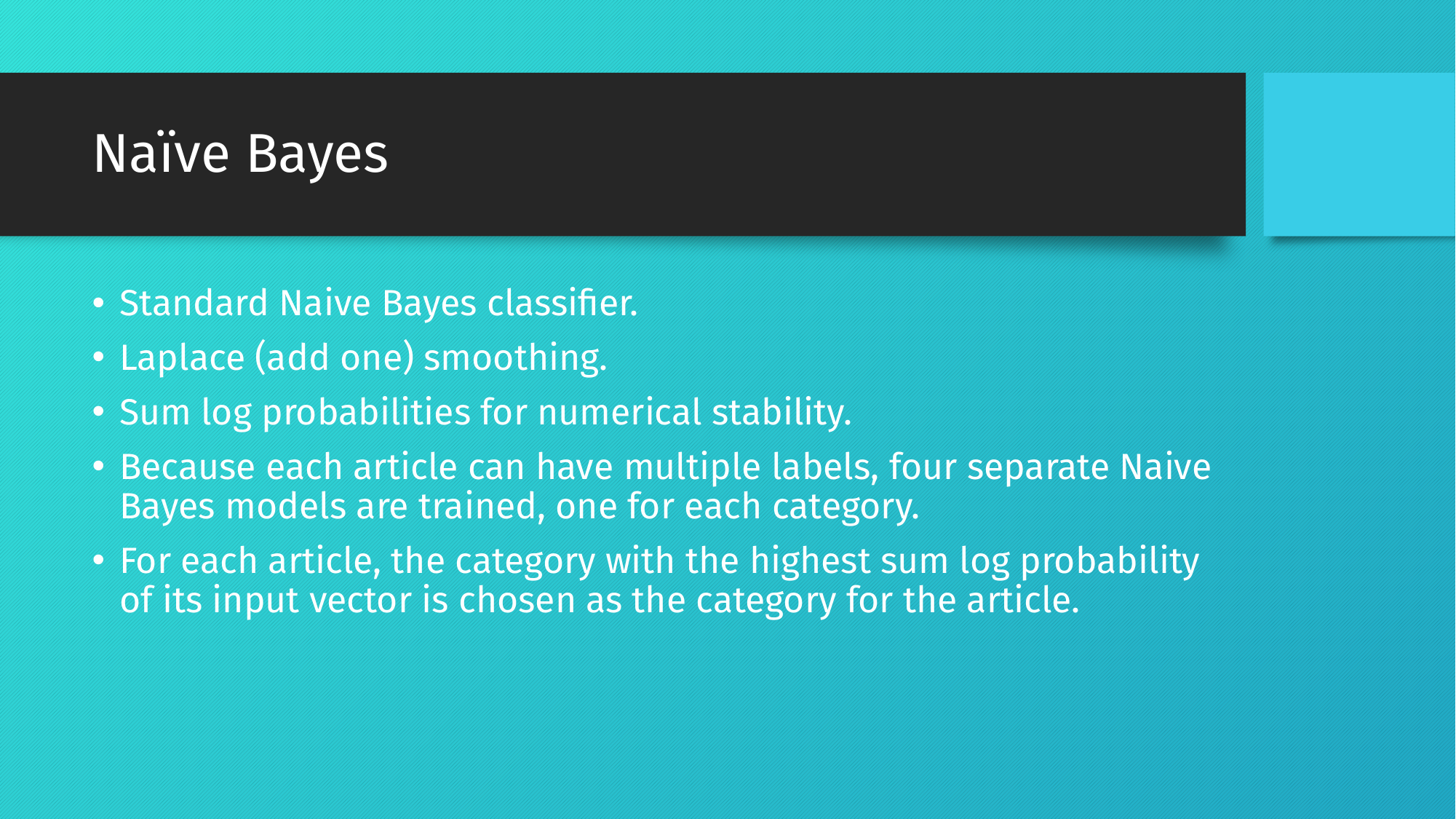

# Naïve Bayes
Standard Naive Bayes classifier.
Laplace (add one) smoothing.
Sum log probabilities for numerical stability.
Because each article can have multiple labels, four separate Naive Bayes models are trained, one for each category.
For each article, the category with the highest sum log probability of its input vector is chosen as the category for the article.